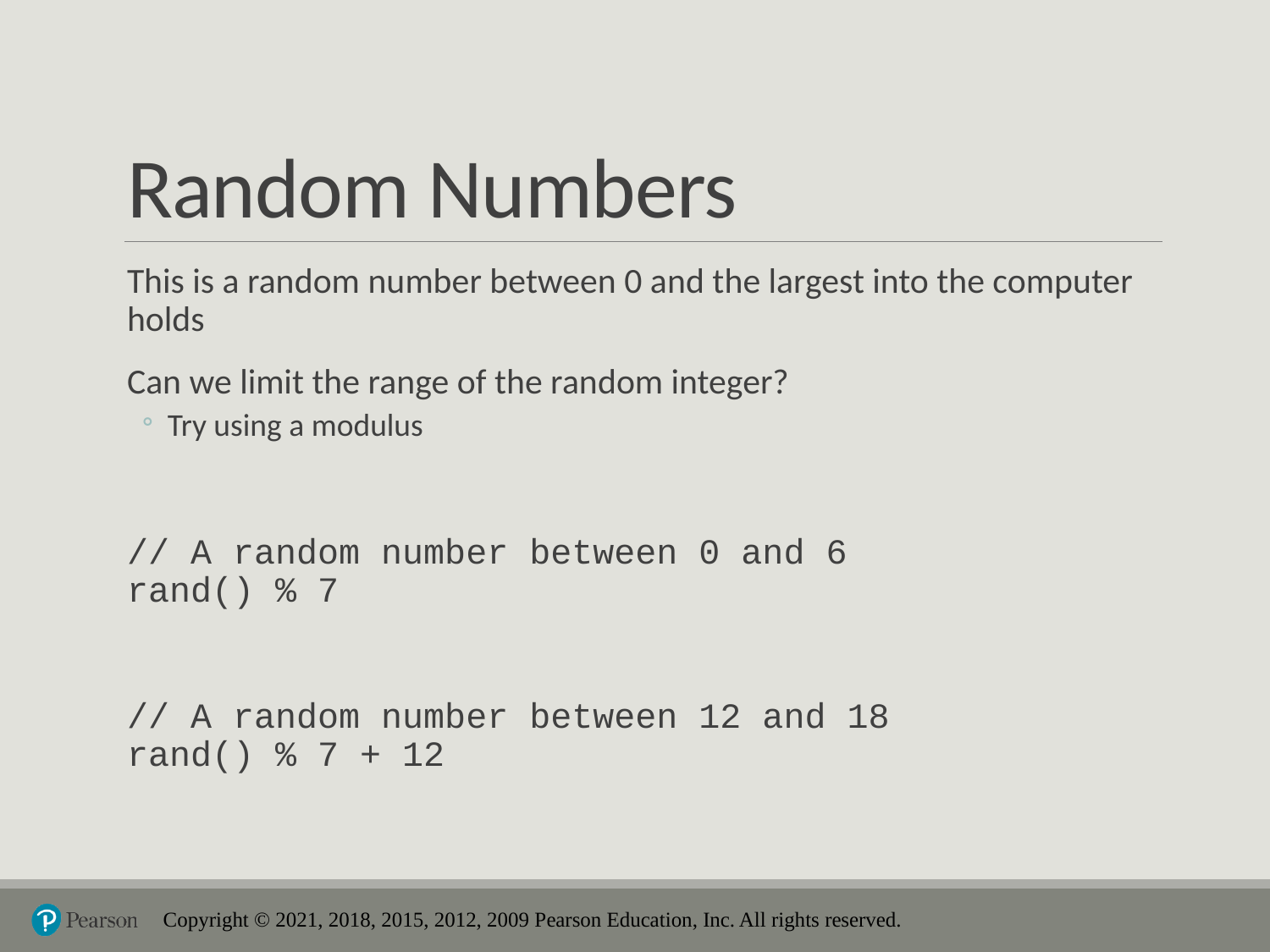

# Random Numbers
This is a random number between 0 and the largest into the computer holds
Can we limit the range of the random integer?
Try using a modulus

// A random number between 0 and 6
rand() % 7

// A random number between 12 and 18
rand() % 7 + 12